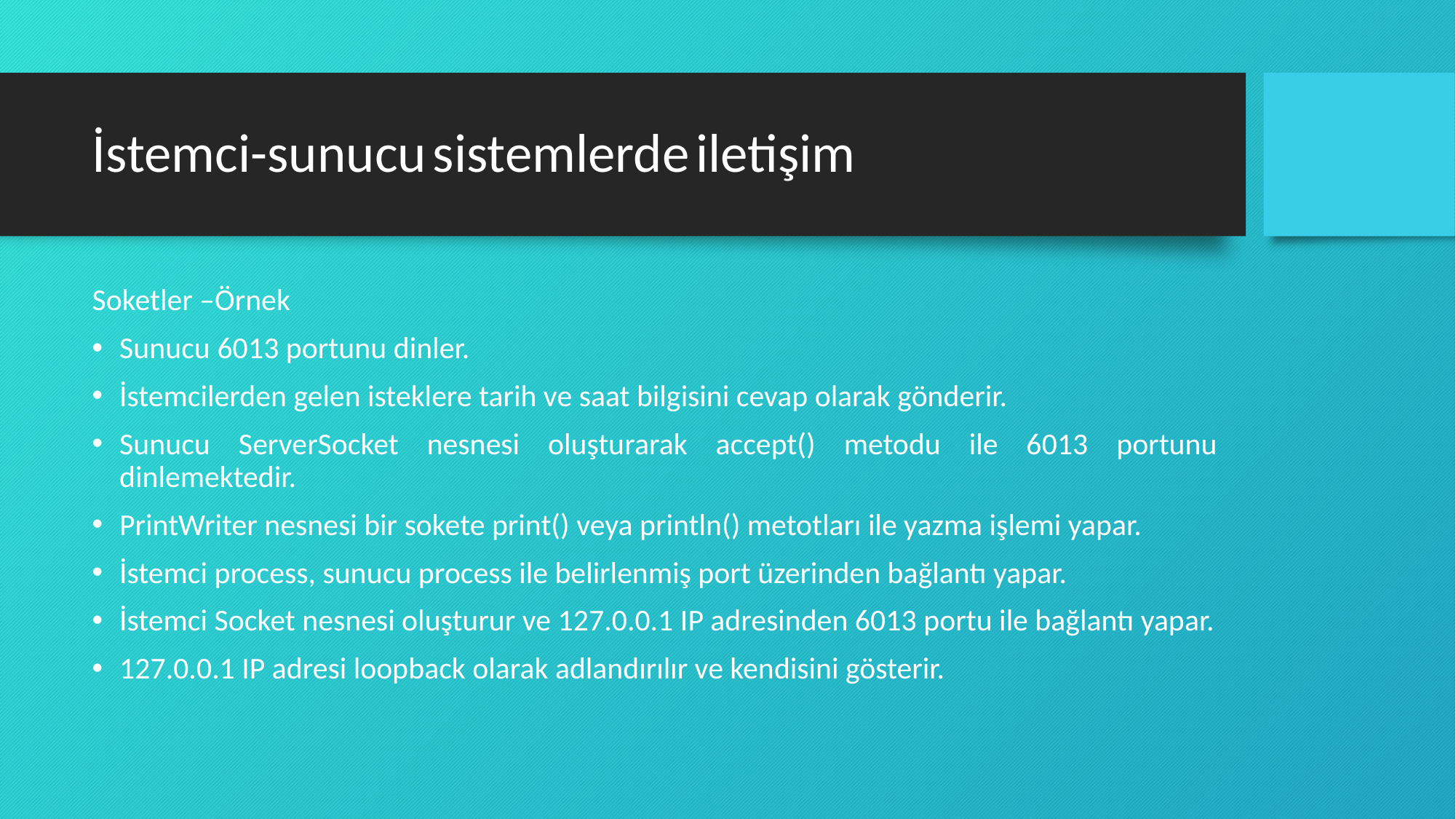

# İstemci-sunucu sistemlerde iletişim
Soketler –Örnek
Sunucu 6013 portunu dinler.
İstemcilerden gelen isteklere tarih ve saat bilgisini cevap olarak gönderir.
Sunucu ServerSocket nesnesi oluşturarak accept() metodu ile 6013 portunu dinlemektedir.
PrintWriter nesnesi bir sokete print() veya println() metotları ile yazma işlemi yapar.
İstemci process, sunucu process ile belirlenmiş port üzerinden bağlantı yapar.
İstemci Socket nesnesi oluşturur ve 127.0.0.1 IP adresinden 6013 portu ile bağlantı yapar.
127.0.0.1 IP adresi loopback olarak adlandırılır ve kendisini gösterir.